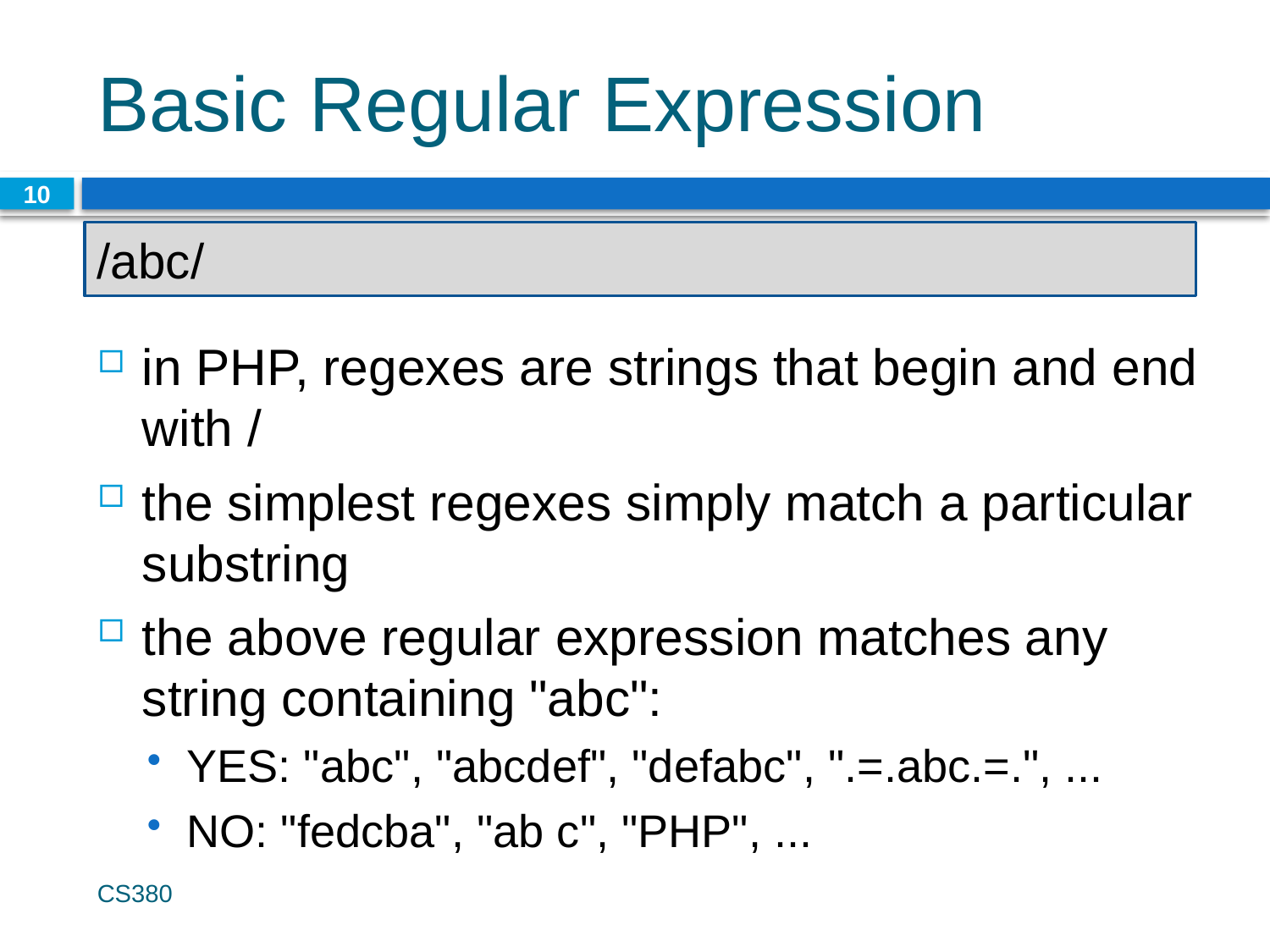

# Basic Regular Expression
10
/abc/
in PHP, regexes are strings that begin and end with /
the simplest regexes simply match a particular substring
the above regular expression matches any string containing "abc":
YES: "abc", "abcdef", "defabc", ".=.abc.=.", ...
NO: "fedcba", "ab c", "PHP", ...
CS380